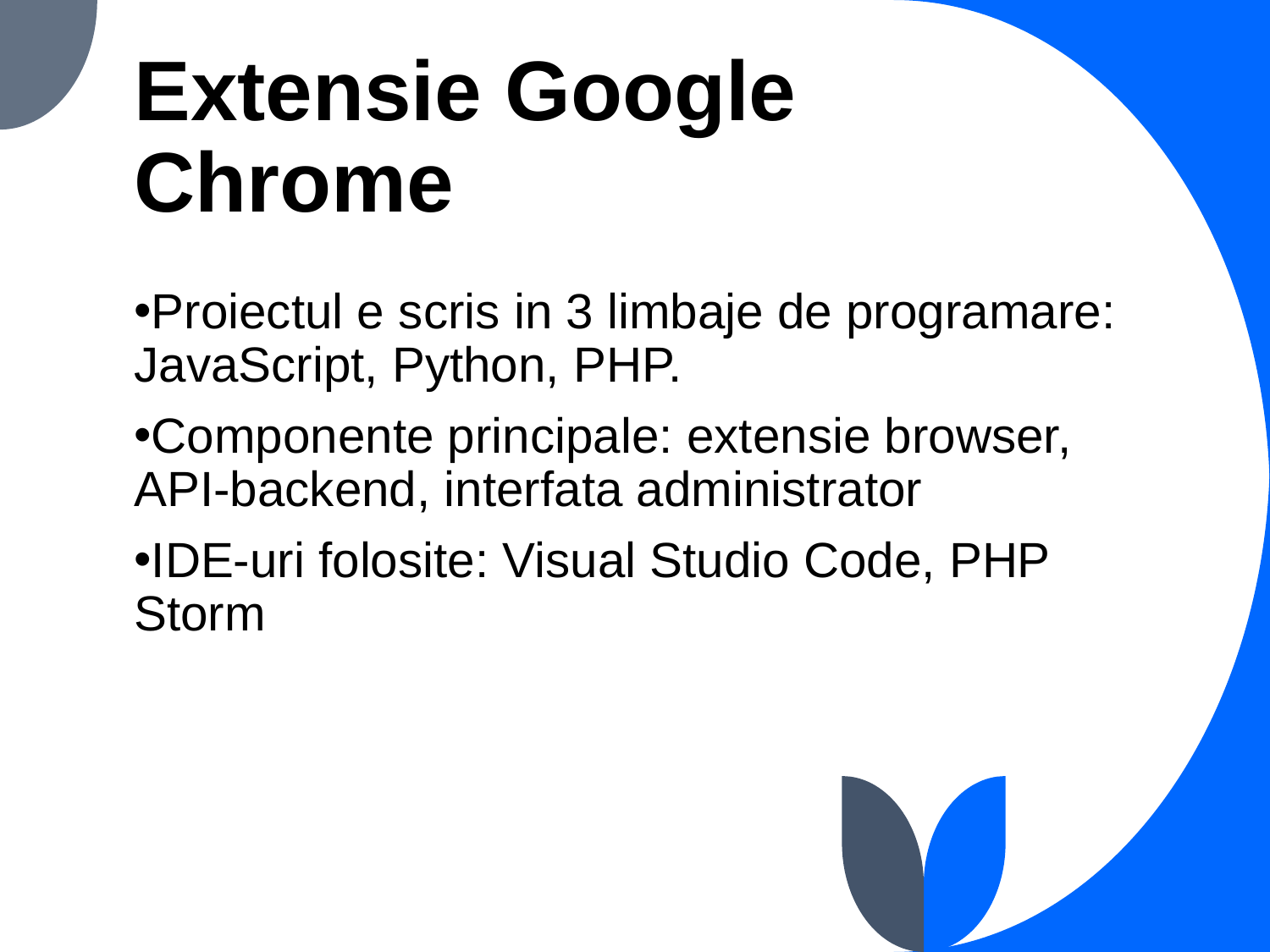

# Extensie Google Chrome
Proiectul e scris in 3 limbaje de programare: JavaScript, Python, PHP.
Componente principale: extensie browser, API-backend, interfata administrator
IDE-uri folosite: Visual Studio Code, PHP Storm